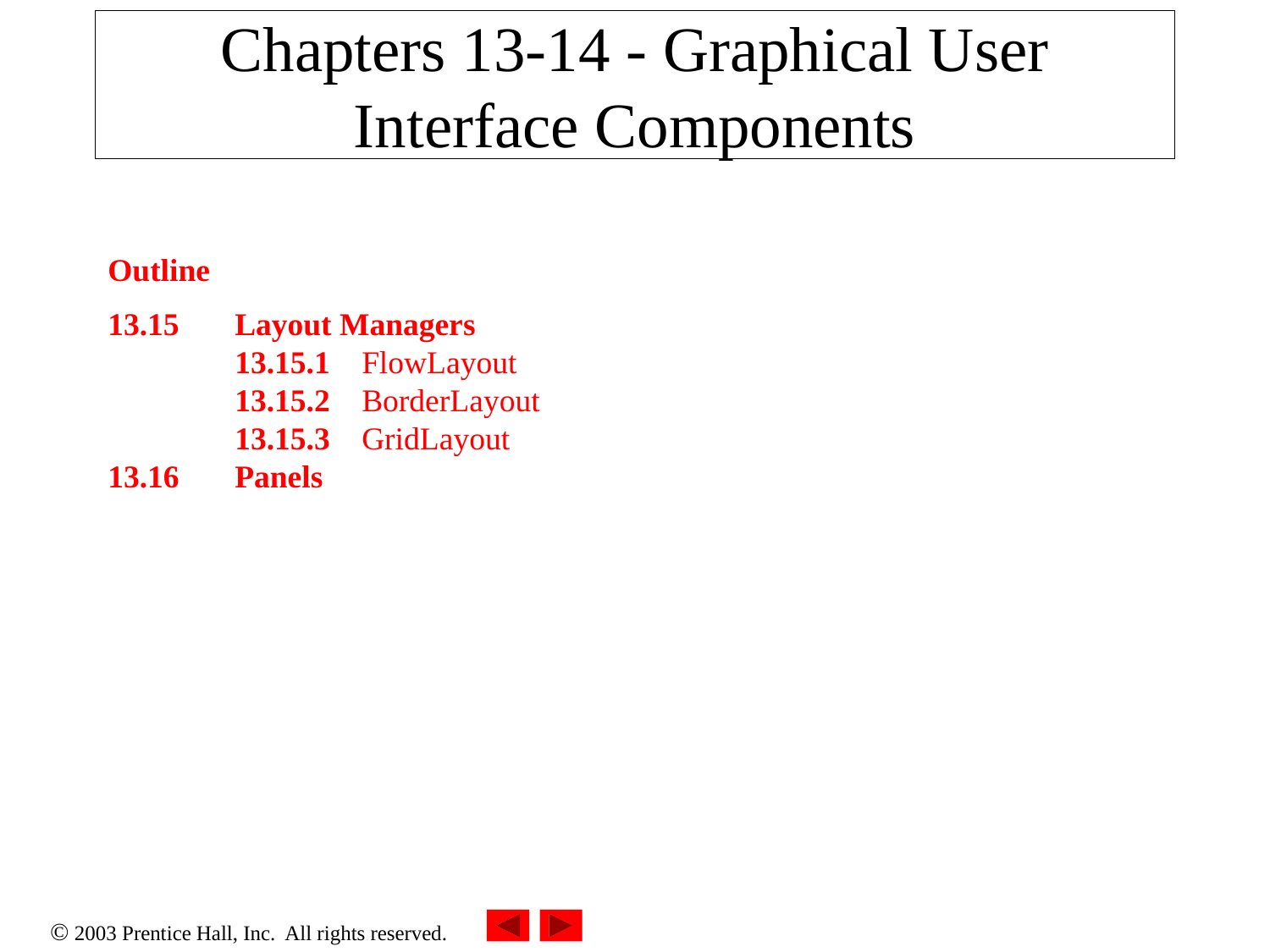

2
# Chapters 13-14 - Graphical User Interface Components
Outline
13.15  	Layout Managers
	13.15.1 	FlowLayout
	13.15.2 	BorderLayout
	13.15.3 	GridLayout
13.16  	Panels